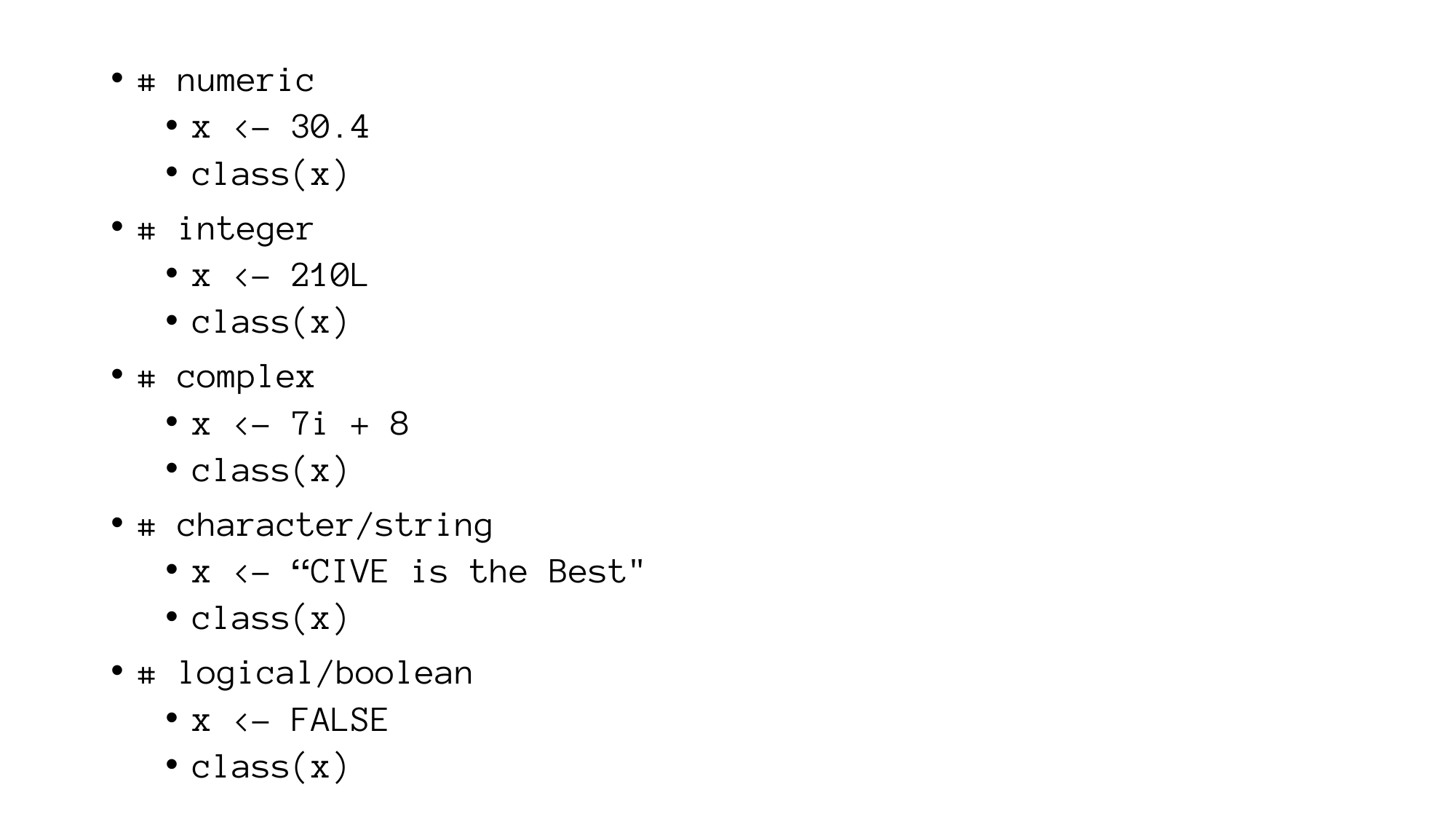

# numeric
x <- 30.4
class(x)
# integer
x <- 210L
class(x)
# complex
x <- 7i + 8
class(x)
# character/string
x <- “CIVE is the Best"
class(x)
# logical/boolean
x <- FALSE
class(x)